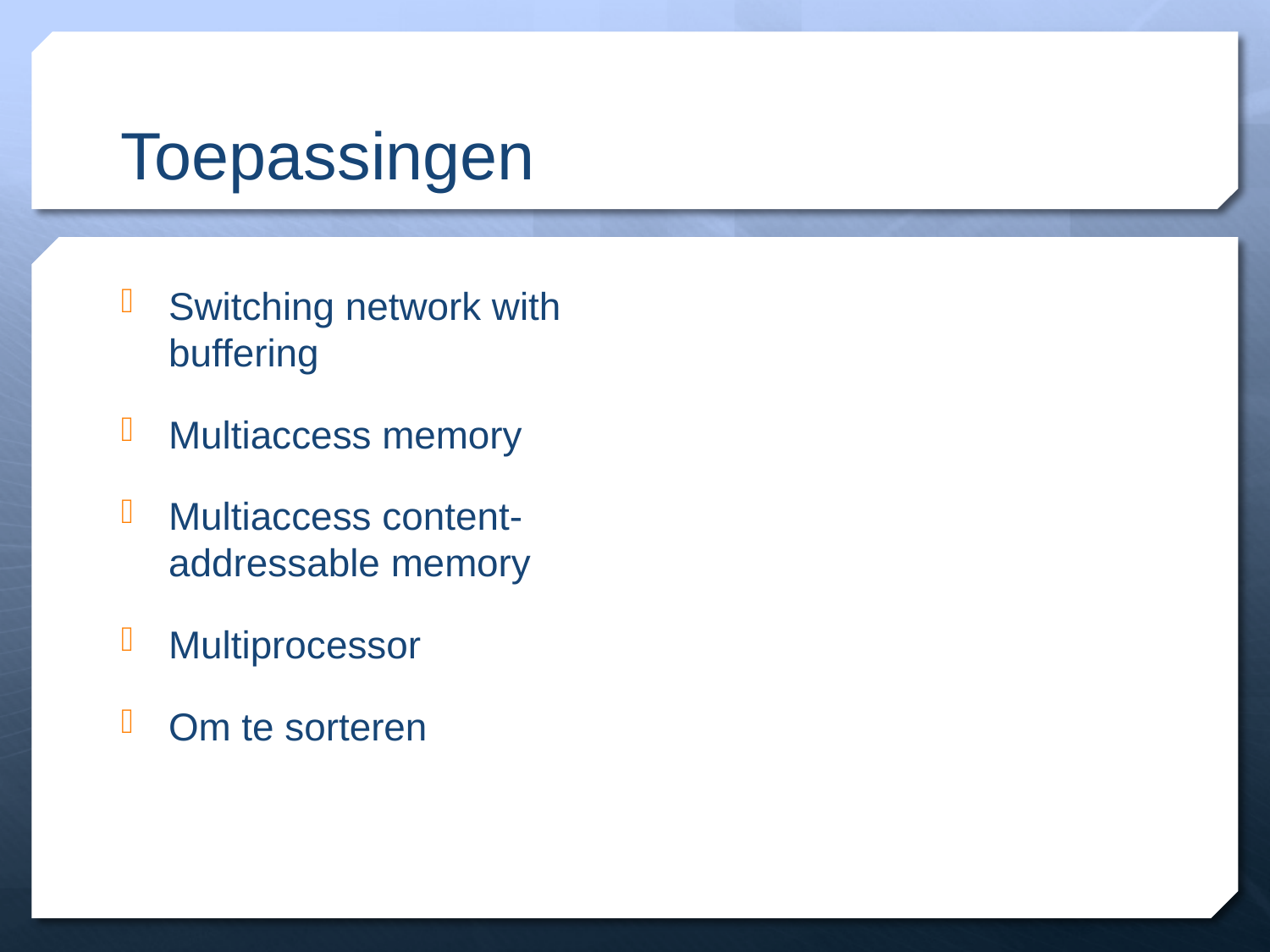

# Toepassingen
Switching network with buffering
Multiaccess memory
Multiaccess content-addressable memory
Multiprocessor
Om te sorteren